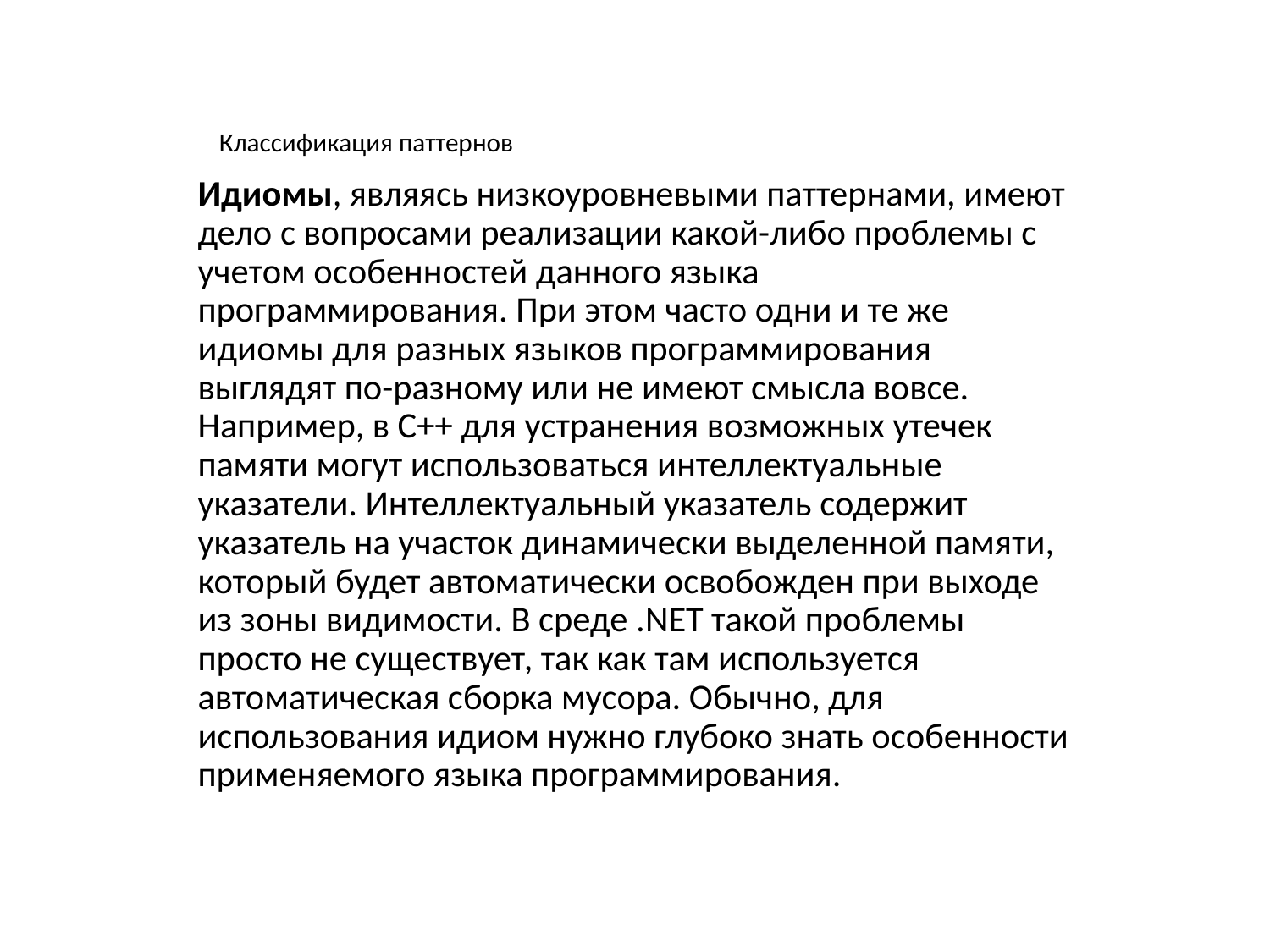

# Классификация паттернов
Идиомы, являясь низкоуровневыми паттернами, имеют дело с вопросами реализации какой-либо проблемы с учетом особенностей данного языка программирования. При этом часто одни и те же идиомы для разных языков программирования выглядят по-разному или не имеют смысла вовсе. Например, в C++ для устранения возможных утечек памяти могут использоваться интеллектуальные указатели. Интеллектуальный указатель содержит указатель на участок динамически выделенной памяти, который будет автоматически освобожден при выходе из зоны видимости. В среде .NET такой проблемы просто не существует, так как там используется автоматическая сборка мусора. Обычно, для использования идиом нужно глубоко знать особенности применяемого языка программирования.